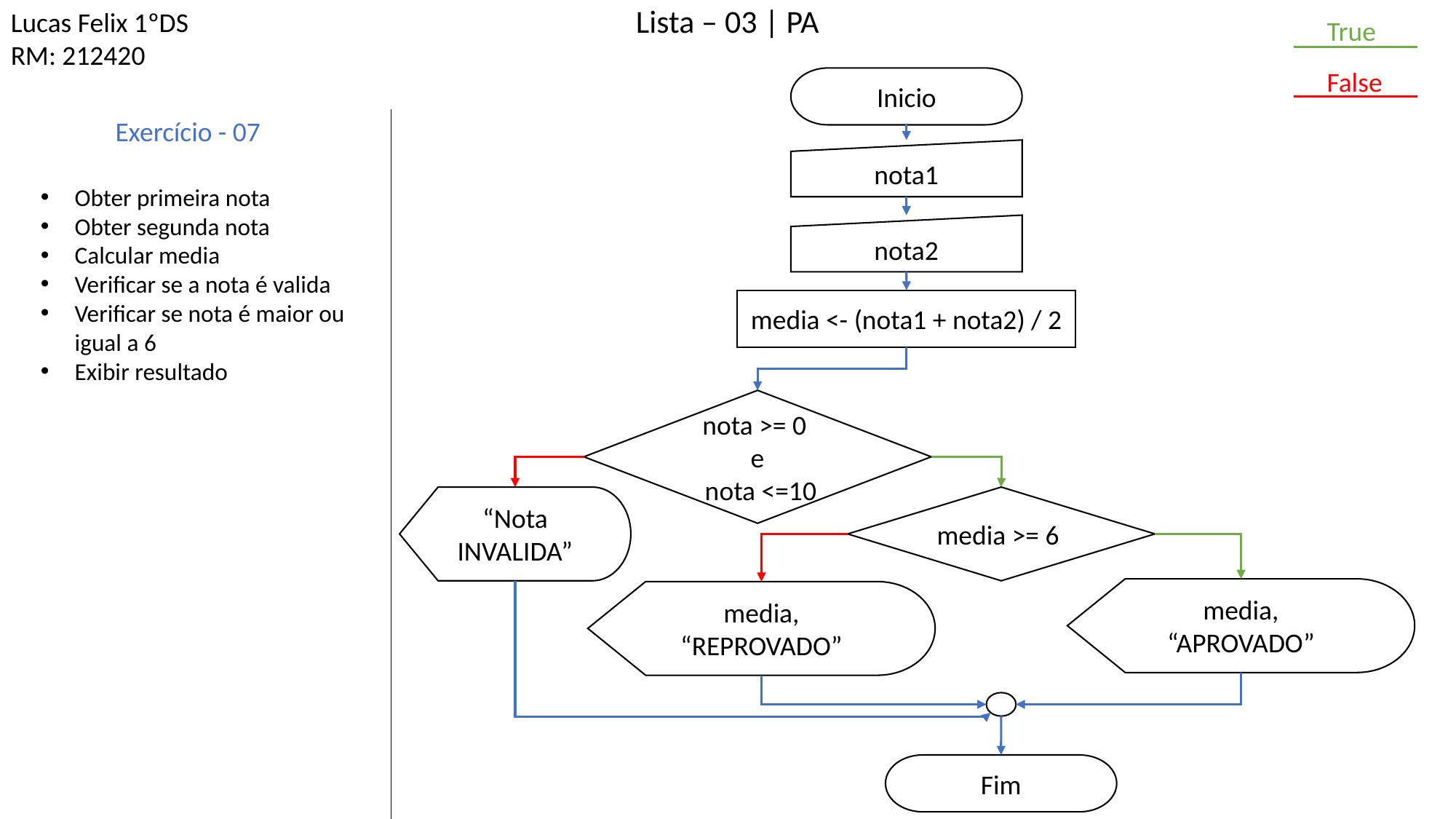

Lucas Felix 1ºDS
RM: 212420
Lista – 03 | PA

True
False
Inicio
Exercício - 07
nota1
Obter primeira nota
Obter segunda nota
Calcular media
Verificar se a nota é valida
Verificar se nota é maior ou igual a 6
Exibir resultado
nota2
media <- (nota1 + nota2) / 2
nota >= 0
e
 nota <=10
“Nota INVALIDA”
media >= 6
media, “APROVADO”
media,
“REPROVADO”

Fim